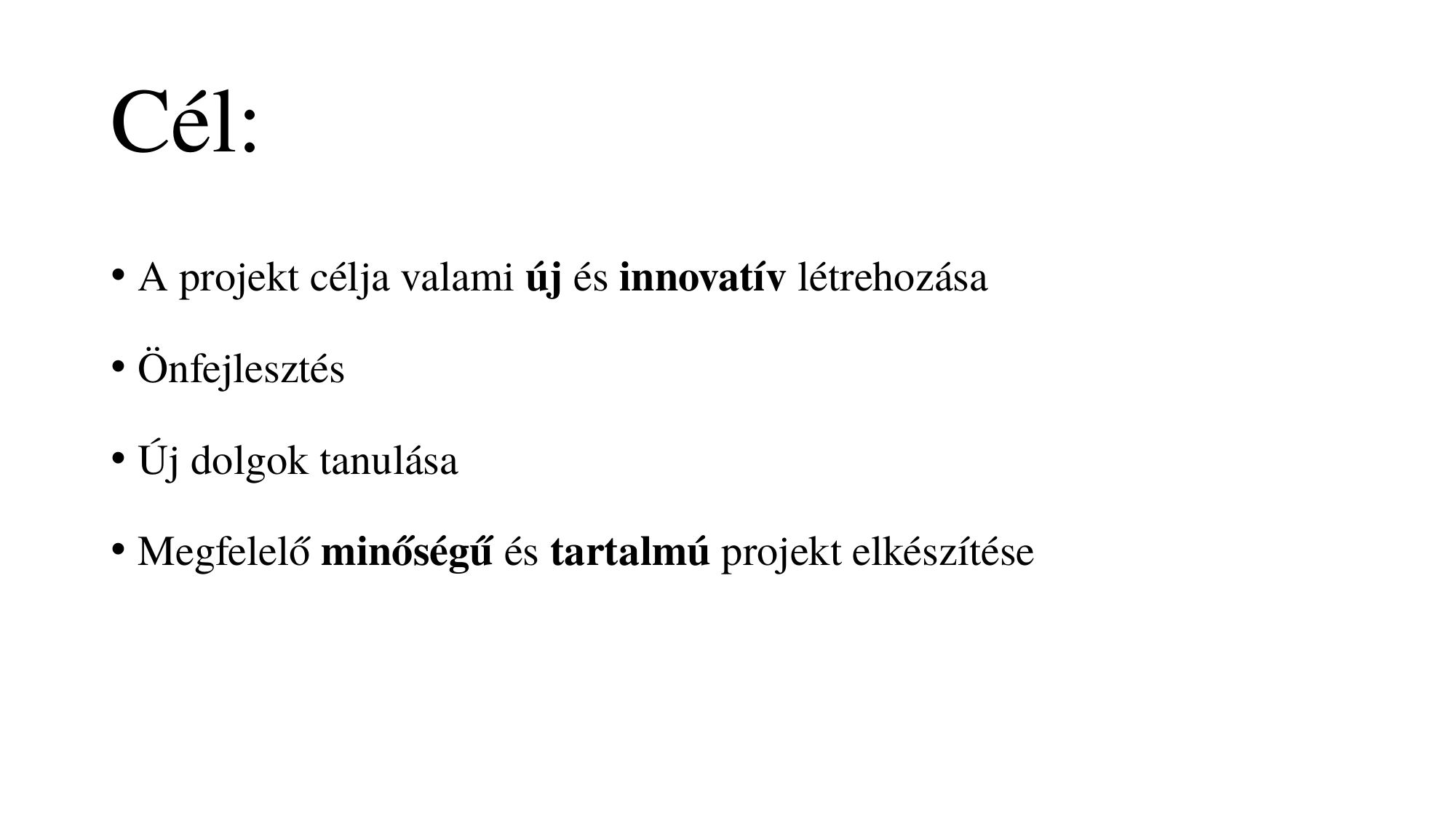

# Cél:
A projekt célja valami új és innovatív létrehozása
Önfejlesztés
Új dolgok tanulása
Megfelelő minőségű és tartalmú projekt elkészítése